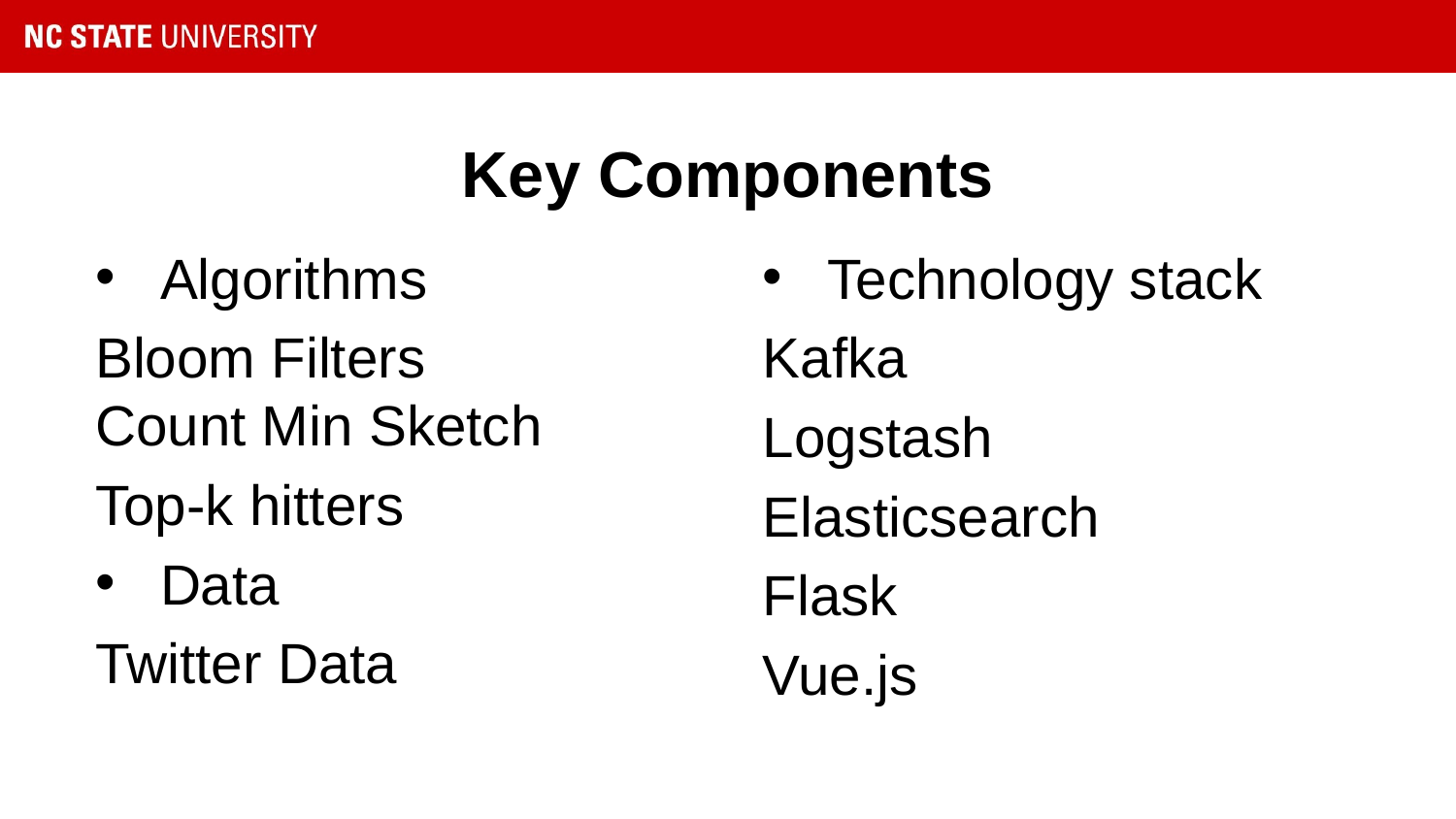

# Key Components
Algorithms
Bloom Filters
Count Min Sketch
Top-k hitters
Data
Twitter Data

Technology stack
Kafka
Logstash
Elasticsearch
Flask
Vue.js